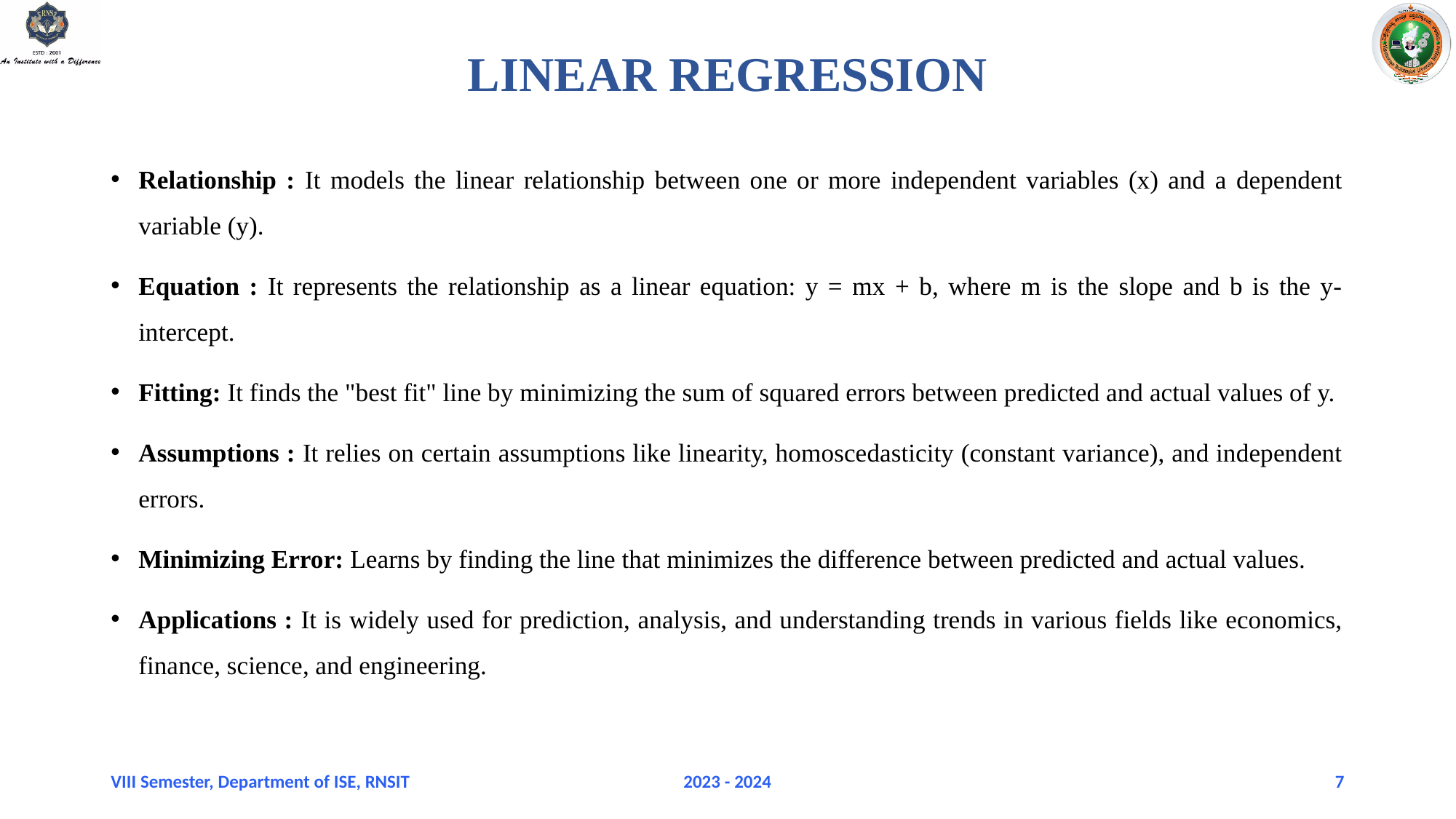

# LINEAR REGRESSION
Relationship : It models the linear relationship between one or more independent variables (x) and a dependent variable (y).
Equation : It represents the relationship as a linear equation: y = mx + b, where m is the slope and b is the y-intercept.
Fitting: It finds the "best fit" line by minimizing the sum of squared errors between predicted and actual values of y.
Assumptions : It relies on certain assumptions like linearity, homoscedasticity (constant variance), and independent errors.
Minimizing Error: Learns by finding the line that minimizes the difference between predicted and actual values.
Applications : It is widely used for prediction, analysis, and understanding trends in various fields like economics, finance, science, and engineering.
VIII Semester, Department of ISE, RNSIT
2023 - 2024
7